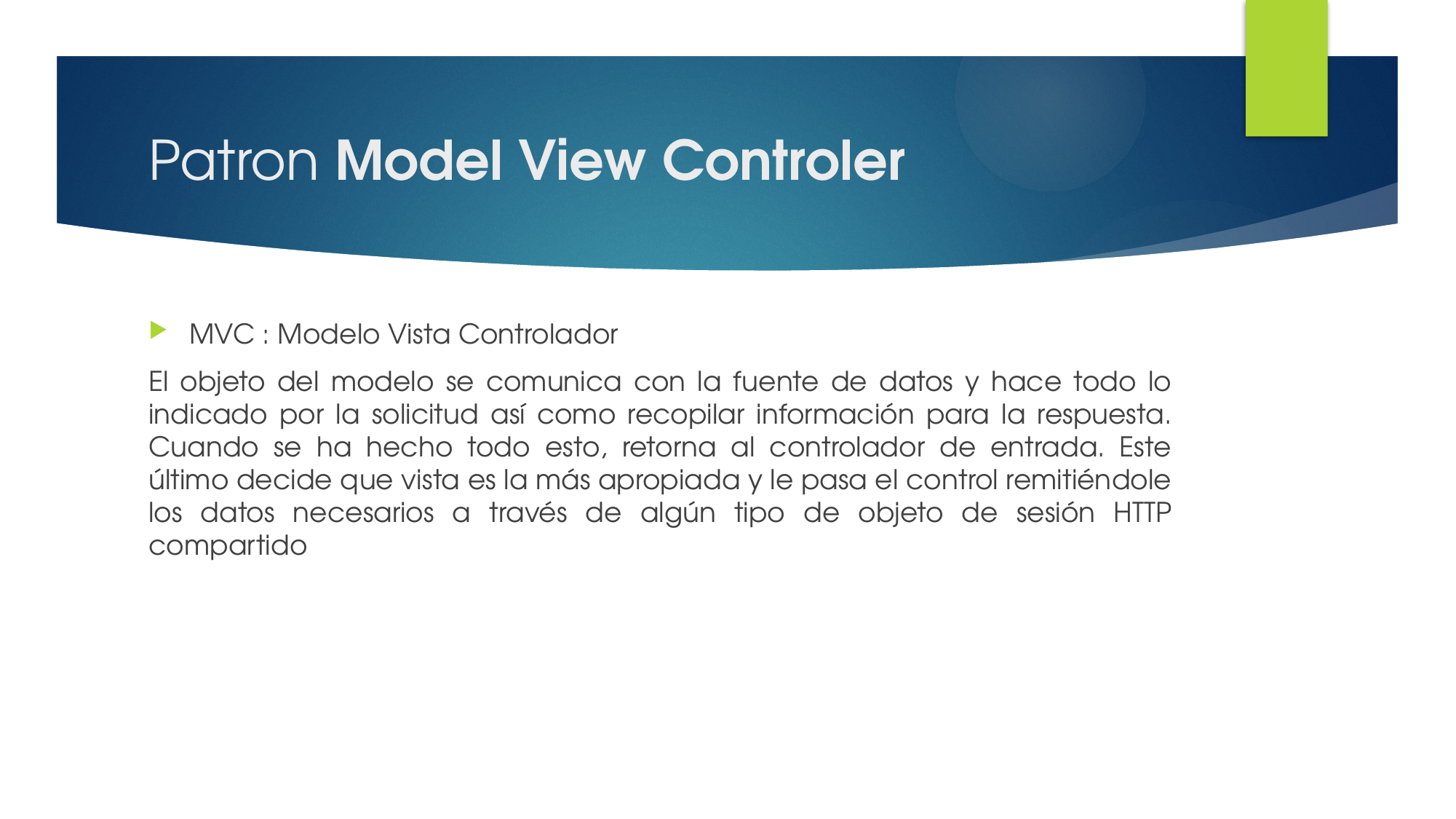

# Patron Model View Controler
MVC : Modelo Vista Controlador
El objeto del modelo se comunica con la fuente de datos y hace todo lo indicado por la solicitud así como recopilar información para la respuesta. Cuando se ha hecho todo esto, retorna al controlador de entrada. Este último decide que vista es la más apropiada y le pasa el control remitiéndole los datos necesarios a través de algún tipo de objeto de sesión HTTP compartido